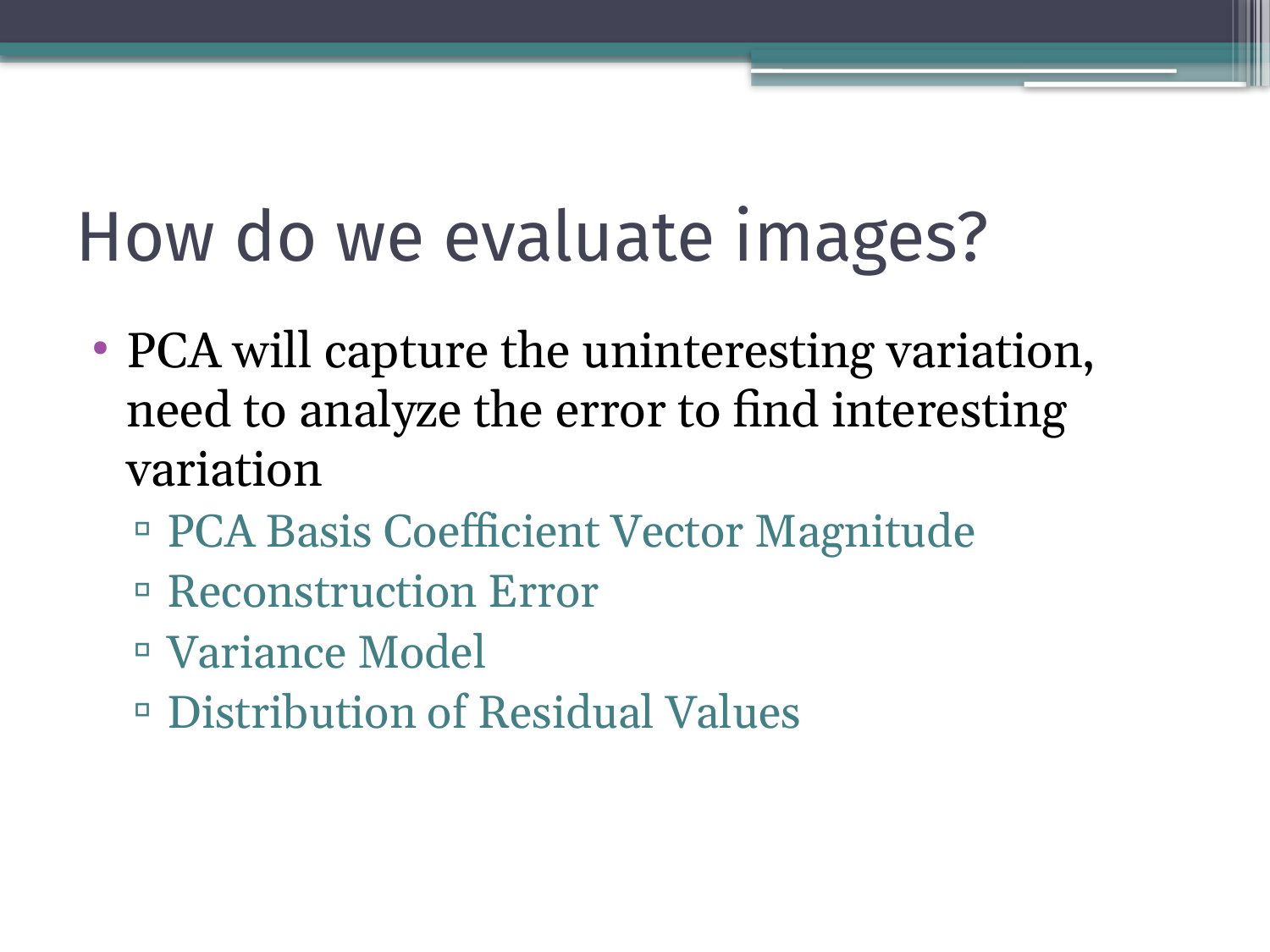

# How do we evaluate images?
PCA will capture the uninteresting variation, need to analyze the error to find interesting variation
PCA Basis Coefficient Vector Magnitude
Reconstruction Error
Variance Model
Distribution of Residual Values